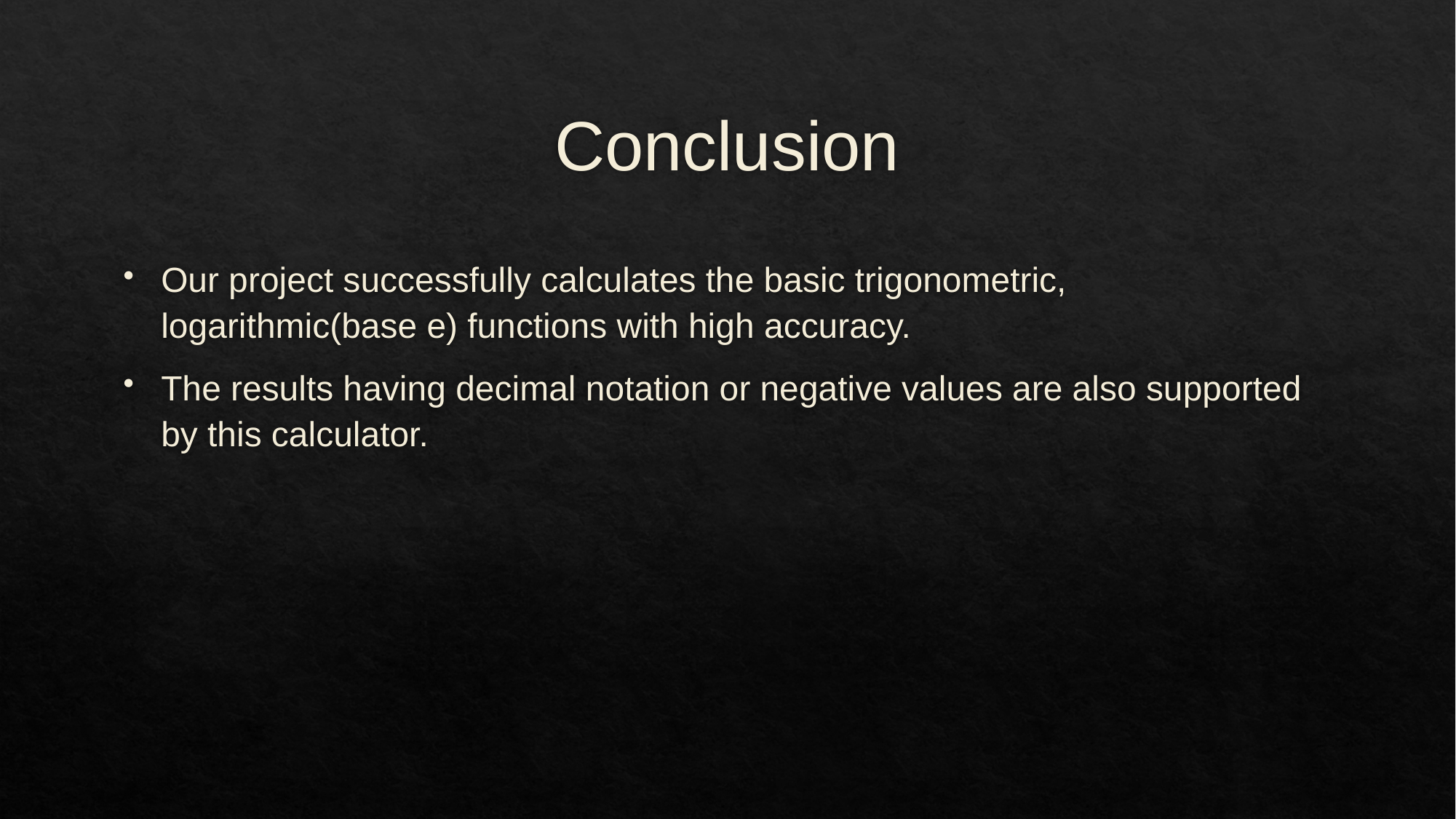

# Conclusion
Our project successfully calculates the basic trigonometric, logarithmic(base e) functions with high accuracy.
The results having decimal notation or negative values are also supported by this calculator.